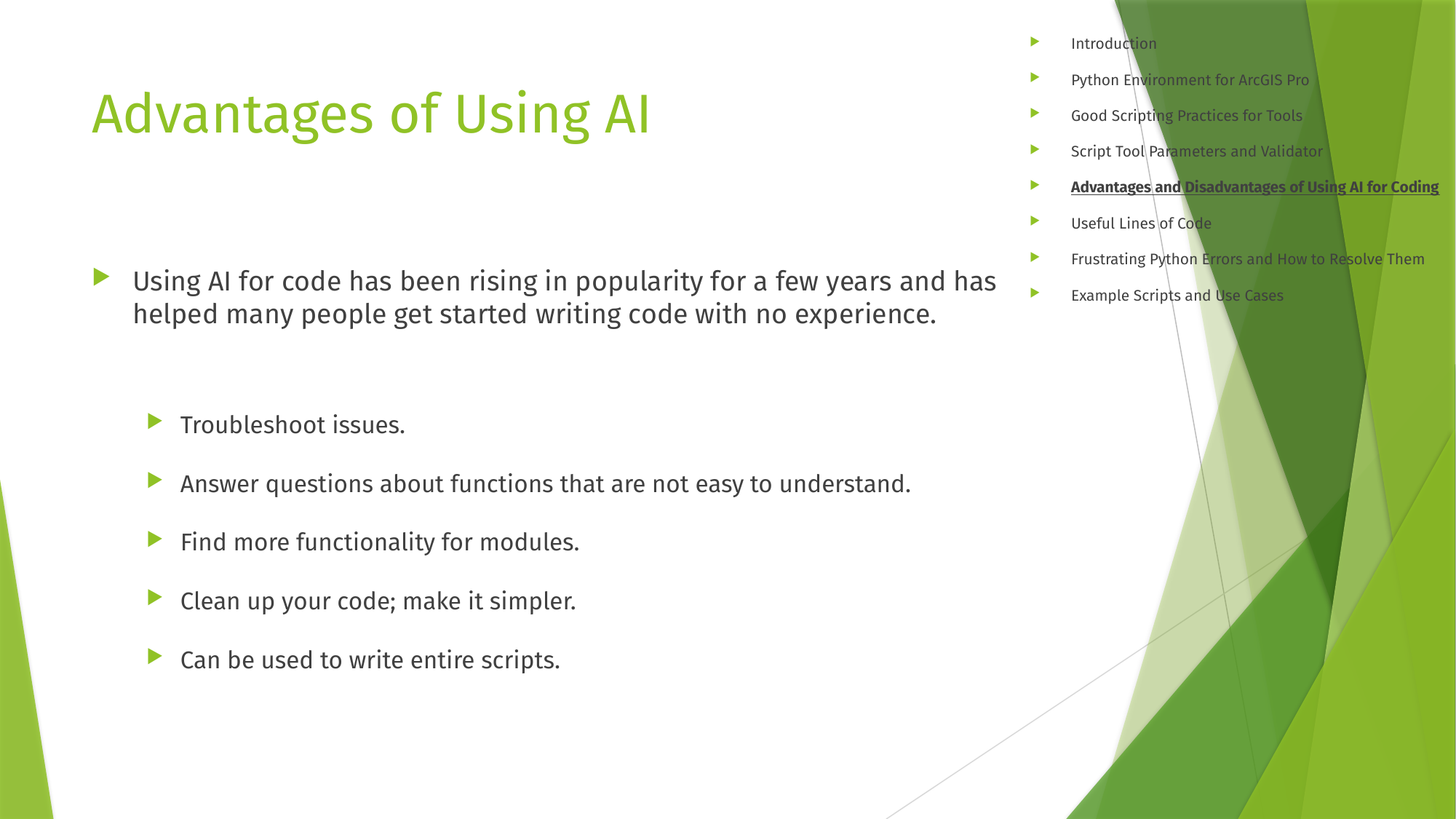

# Advantages of Using AI
Using AI for code has been rising in popularity for a few years and has helped many people get started writing code with no experience.

Troubleshoot issues.
Answer questions about functions that are not easy to understand.
Find more functionality for modules.
Clean up your code; make it simpler.
Can be used to write entire scripts.